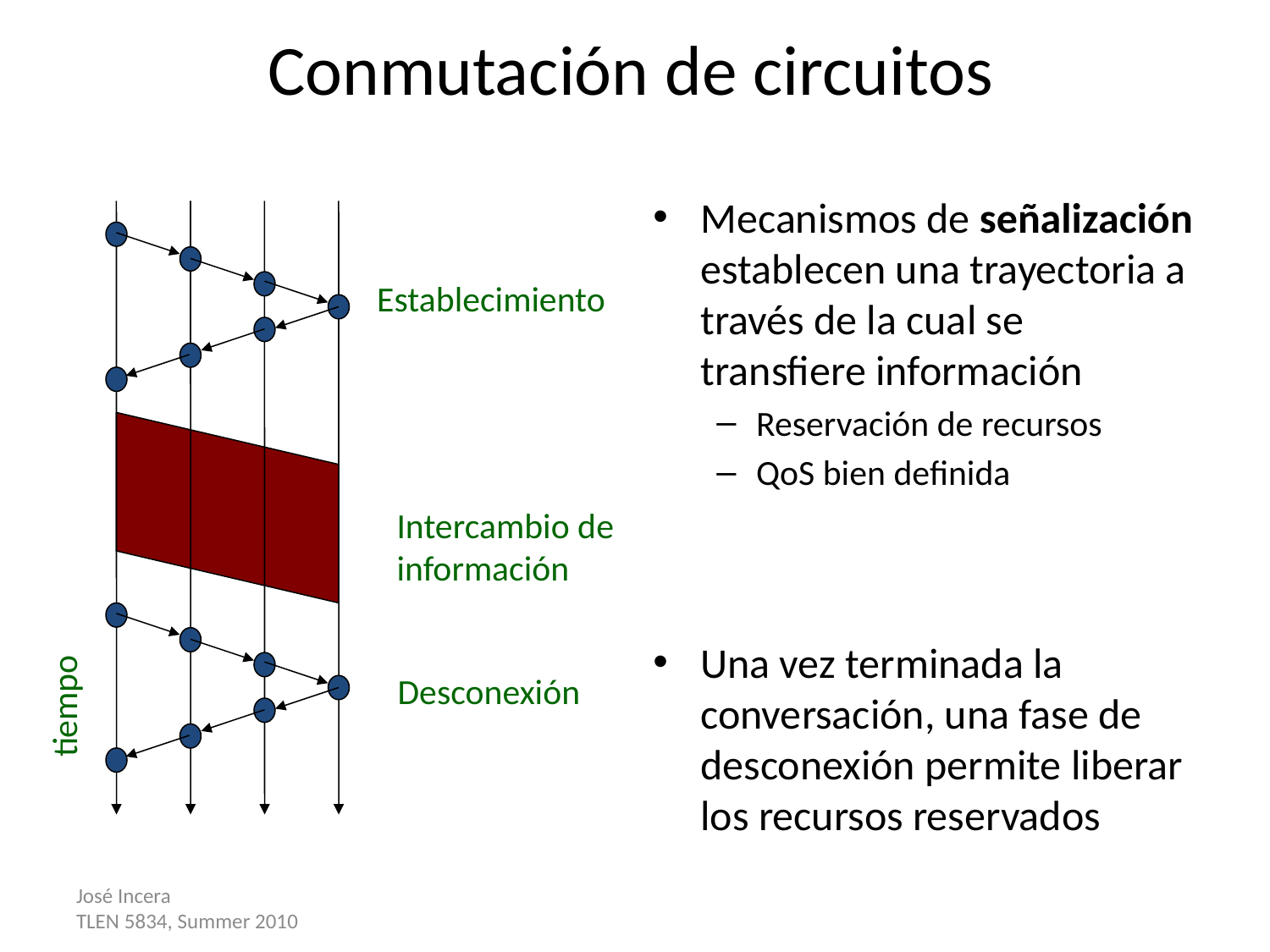

# Conmutación de circuitos
Mecanismos de señalización establecen una trayectoria a través de la cual se transfiere información
Reservación de recursos
QoS bien definida

Una vez terminada la conversación, una fase de desconexión permite liberar los recursos reservados

Establecimiento

Desconexión
tiempo
Intercambio de
información
José Incera
TLEN 5834, Summer 2010